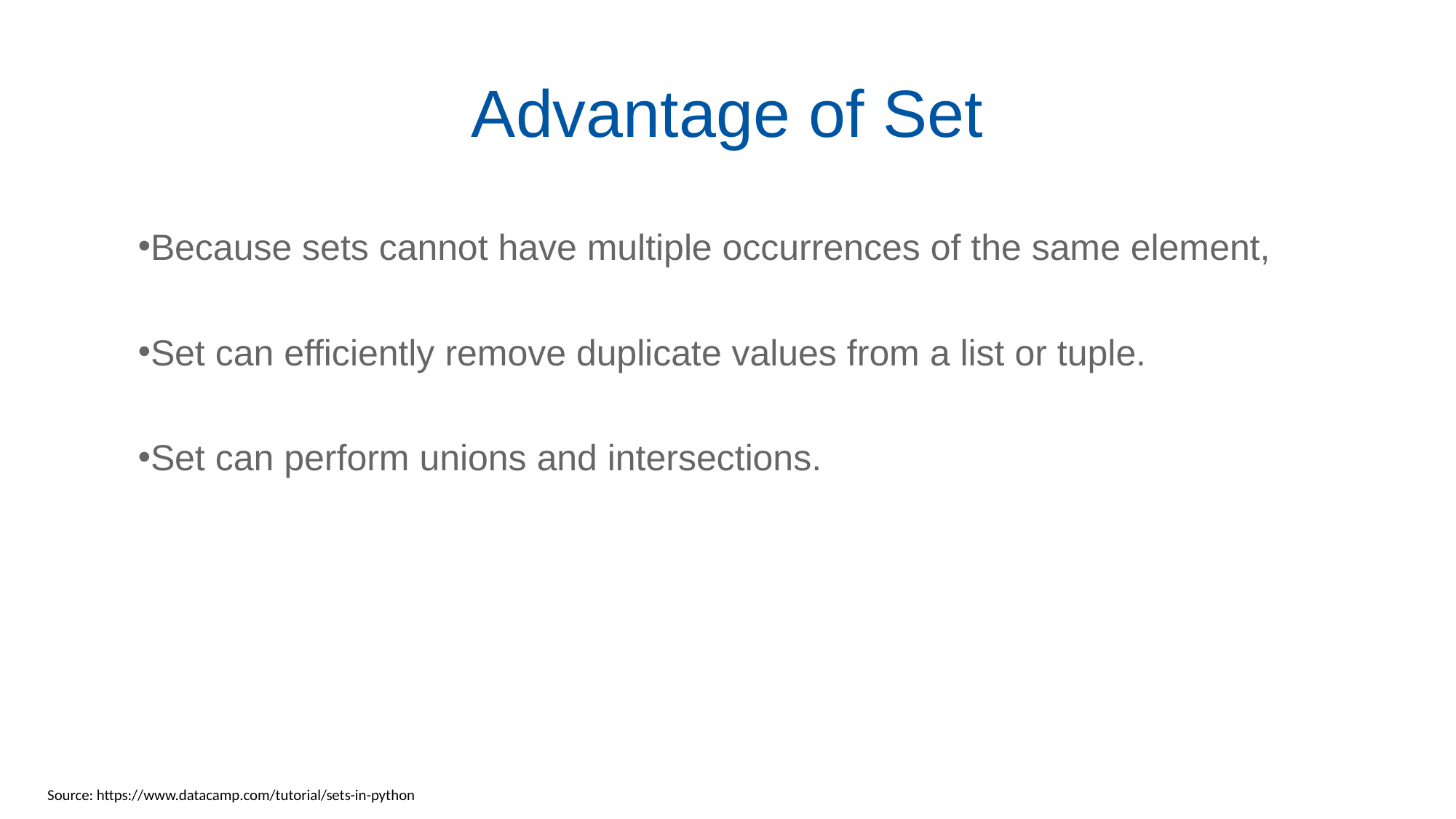

# Advantage of Set
Because sets cannot have multiple occurrences of the same element,
Set can efficiently remove duplicate values from a list or tuple.
Set can perform unions and intersections.
Source: https://www.datacamp.com/tutorial/sets-in-python